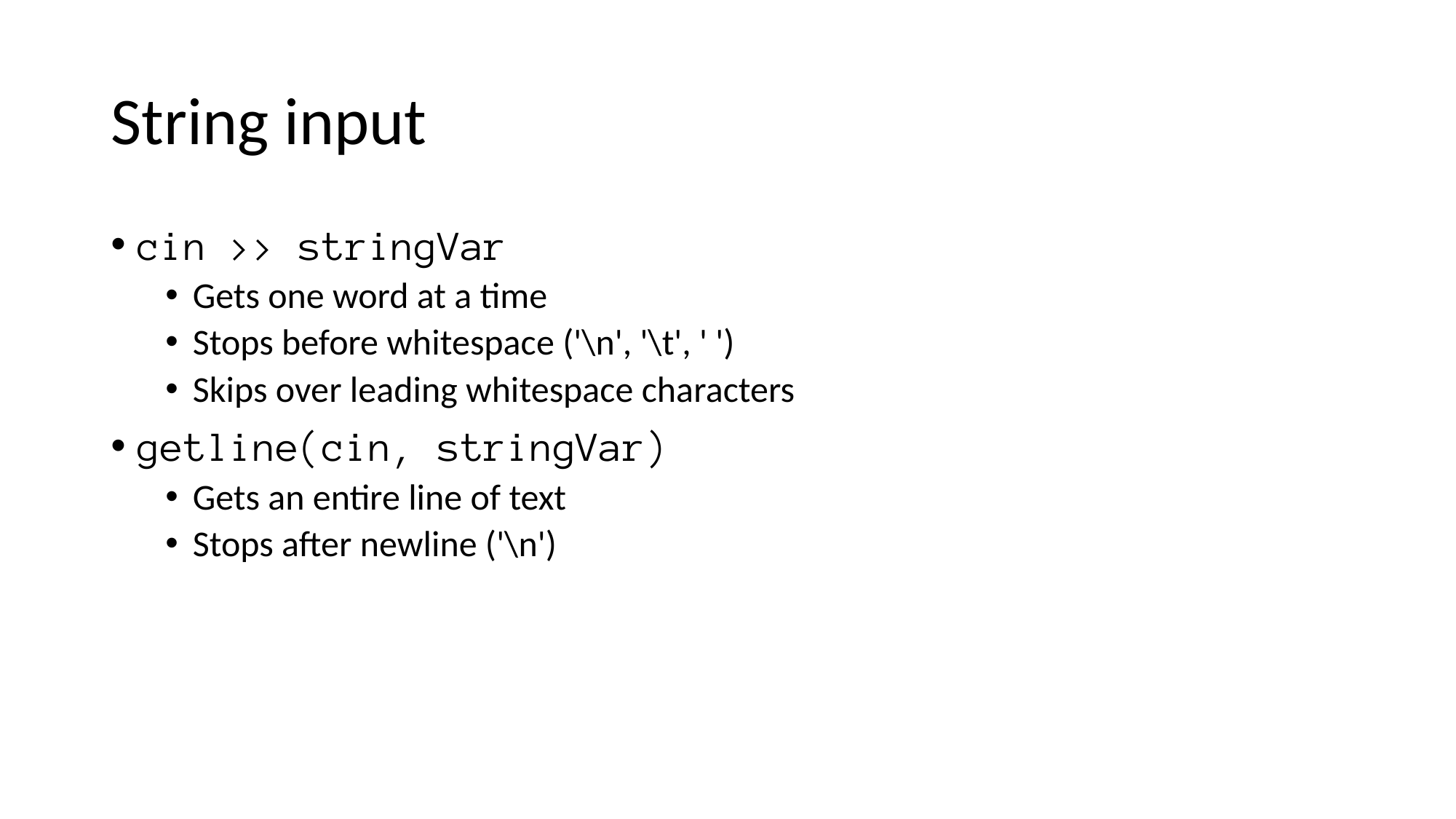

# String input
cin >> stringVar
Gets one word at a time
Stops before whitespace ('\n', '\t', ' ')
Skips over leading whitespace characters
getline(cin, stringVar)
Gets an entire line of text
Stops after newline ('\n')